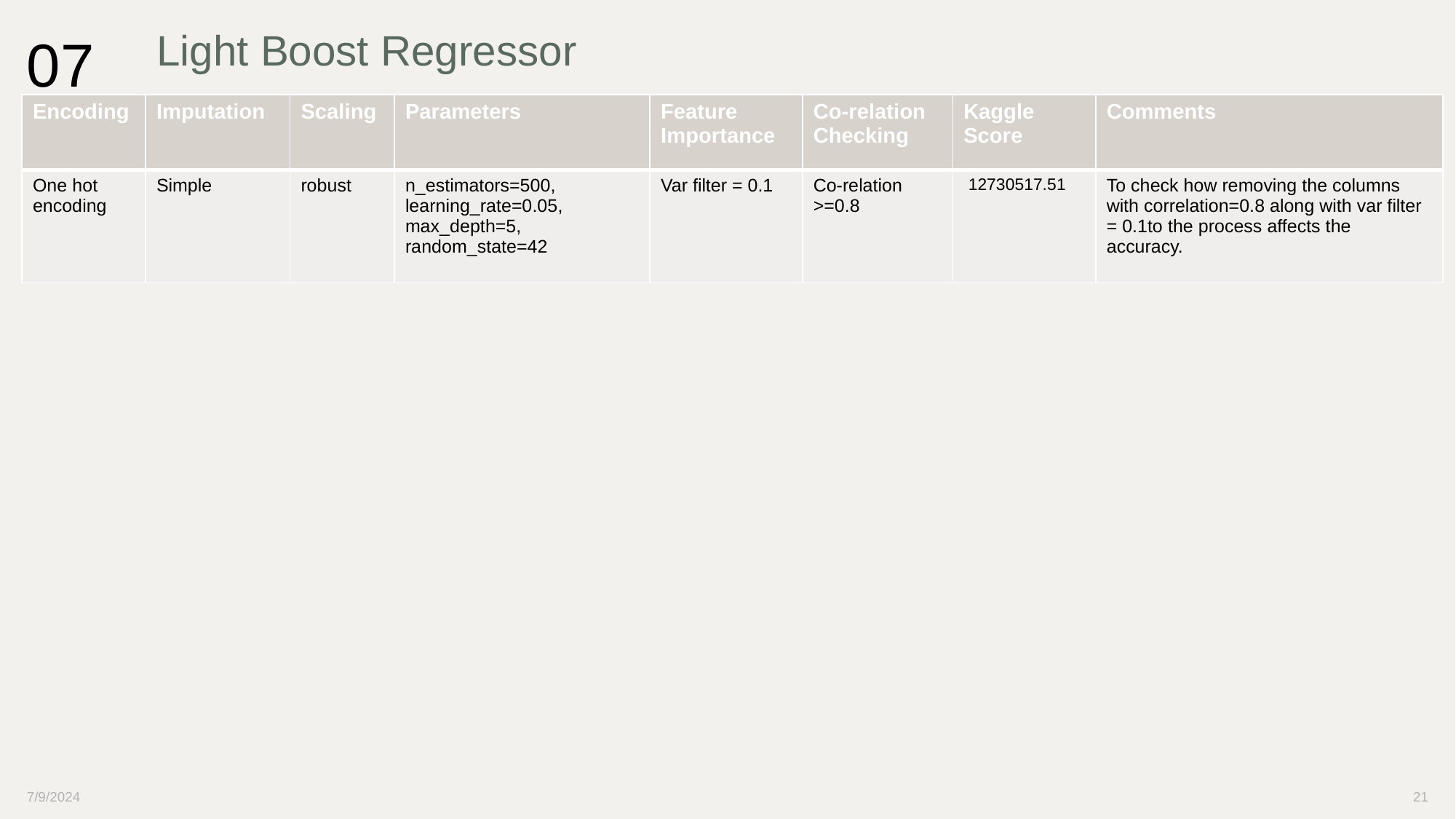

07
# Light Boost Regressor
| Encoding | Imputation | Scaling | Parameters | Feature Importance | Co-relation Checking | Kaggle Score | Comments |
| --- | --- | --- | --- | --- | --- | --- | --- |
| One hot encoding | Simple | robust | n\_estimators=500, learning\_rate=0.05, max\_depth=5, random\_state=42 | Var filter = 0.1 | Co-relation >=0.8 | 12730517.51 | To check how removing the columns with correlation=0.8 along with var filter = 0.1to the process affects the accuracy. |
7/9/2024
21